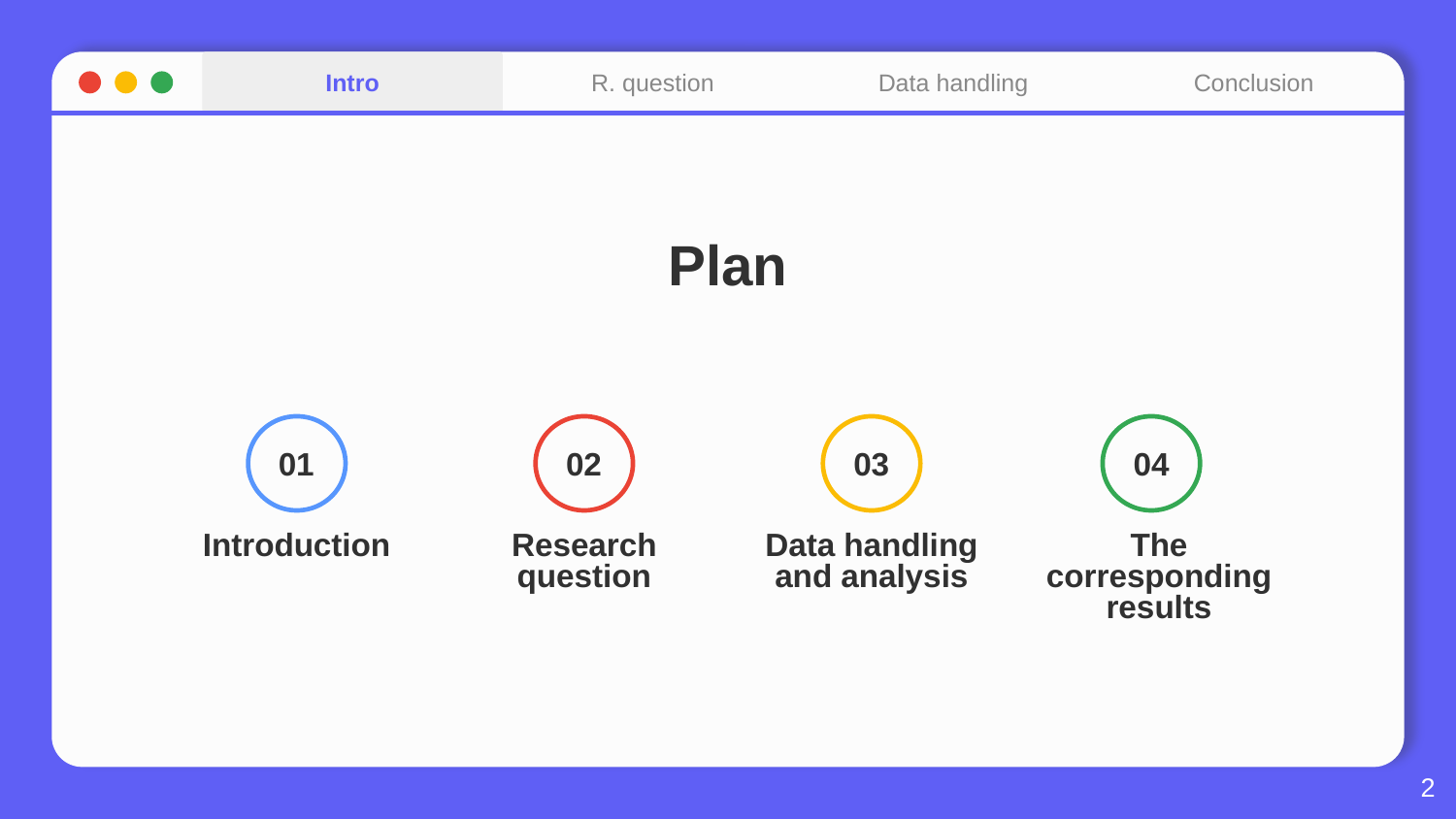

Intro
R. question
Data handling
Conclusion

# Plan

01
02
03
04
Introduction
Research question
Data handling and analysis
The corresponding results
2